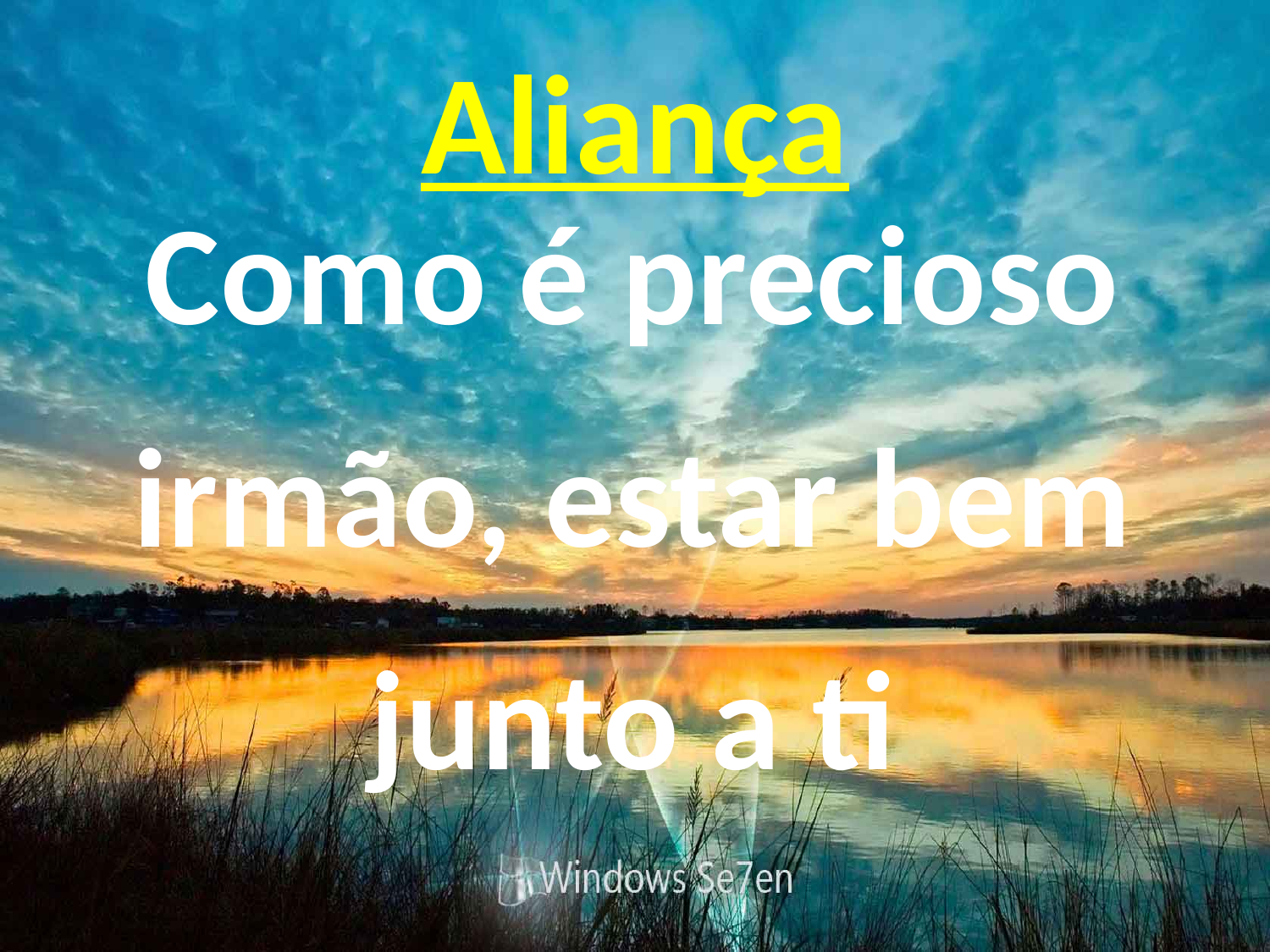

# Aliança
Como é precioso
irmão, estar bem
junto a ti